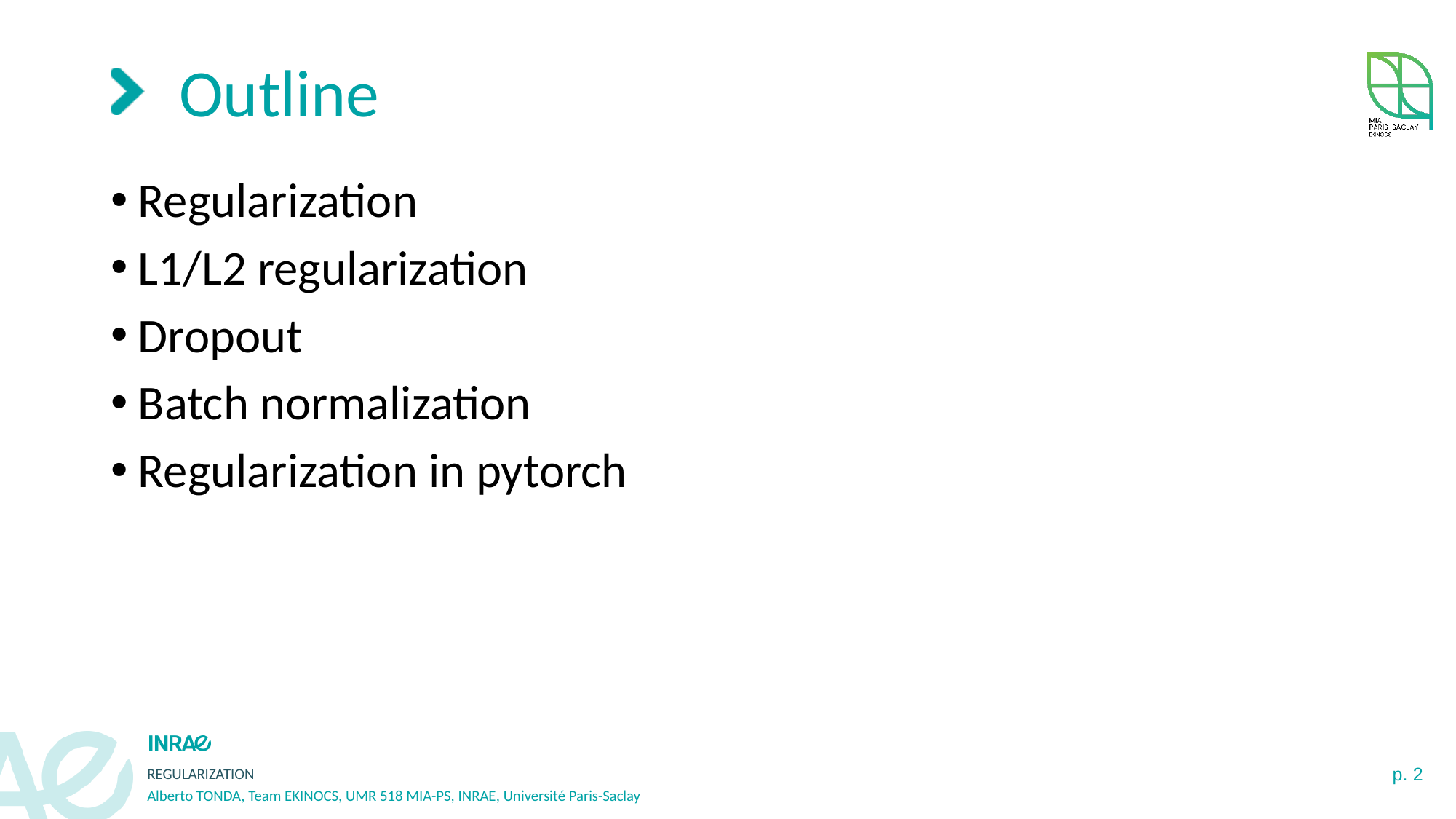

# Outline
Regularization
L1/L2 regularization
Dropout
Batch normalization
Regularization in pytorch